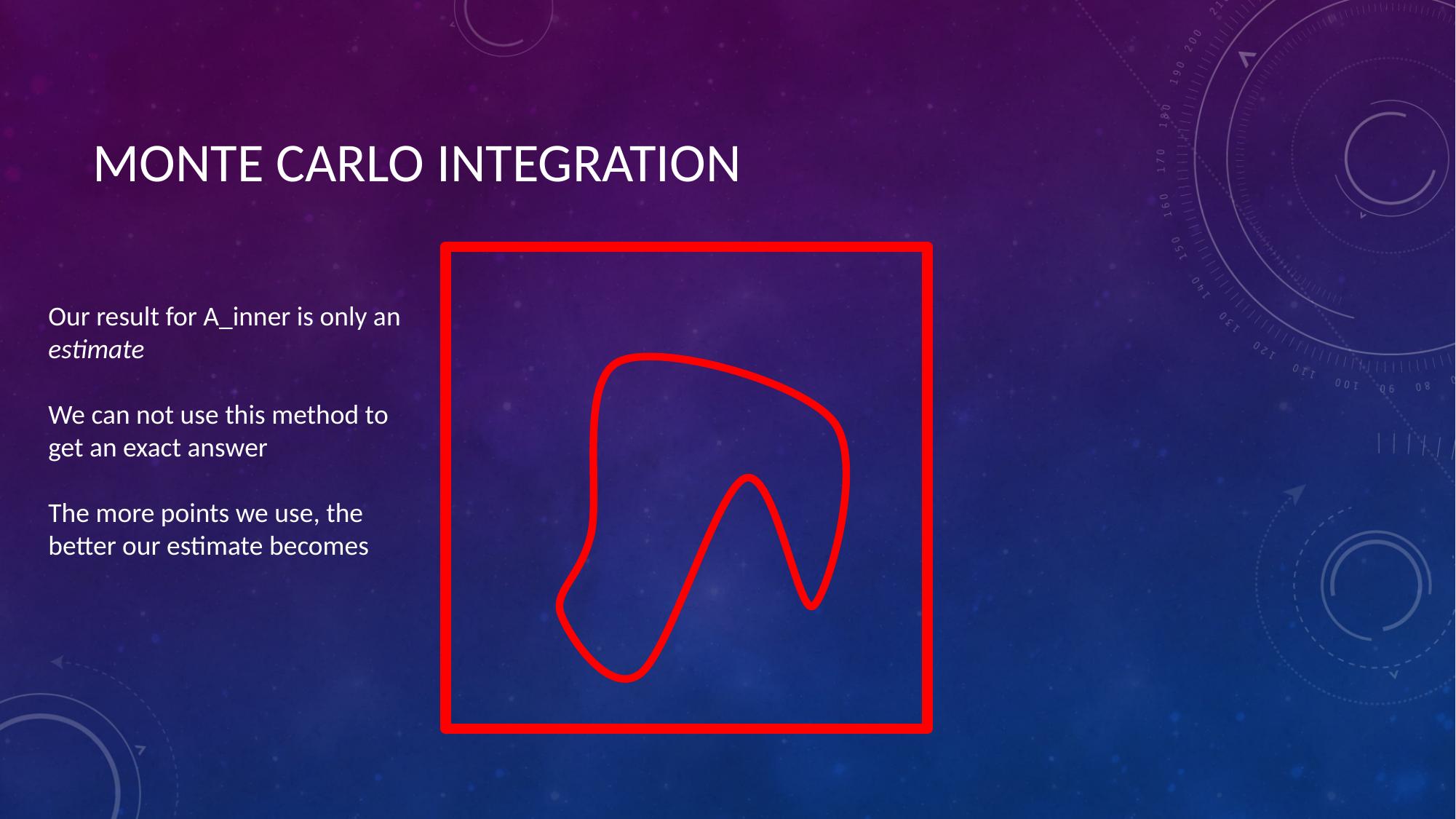

# Monte Carlo Integration

Our result for A_inner is only an estimate

We can not use this method to get an exact answer

The more points we use, the better our estimate becomes